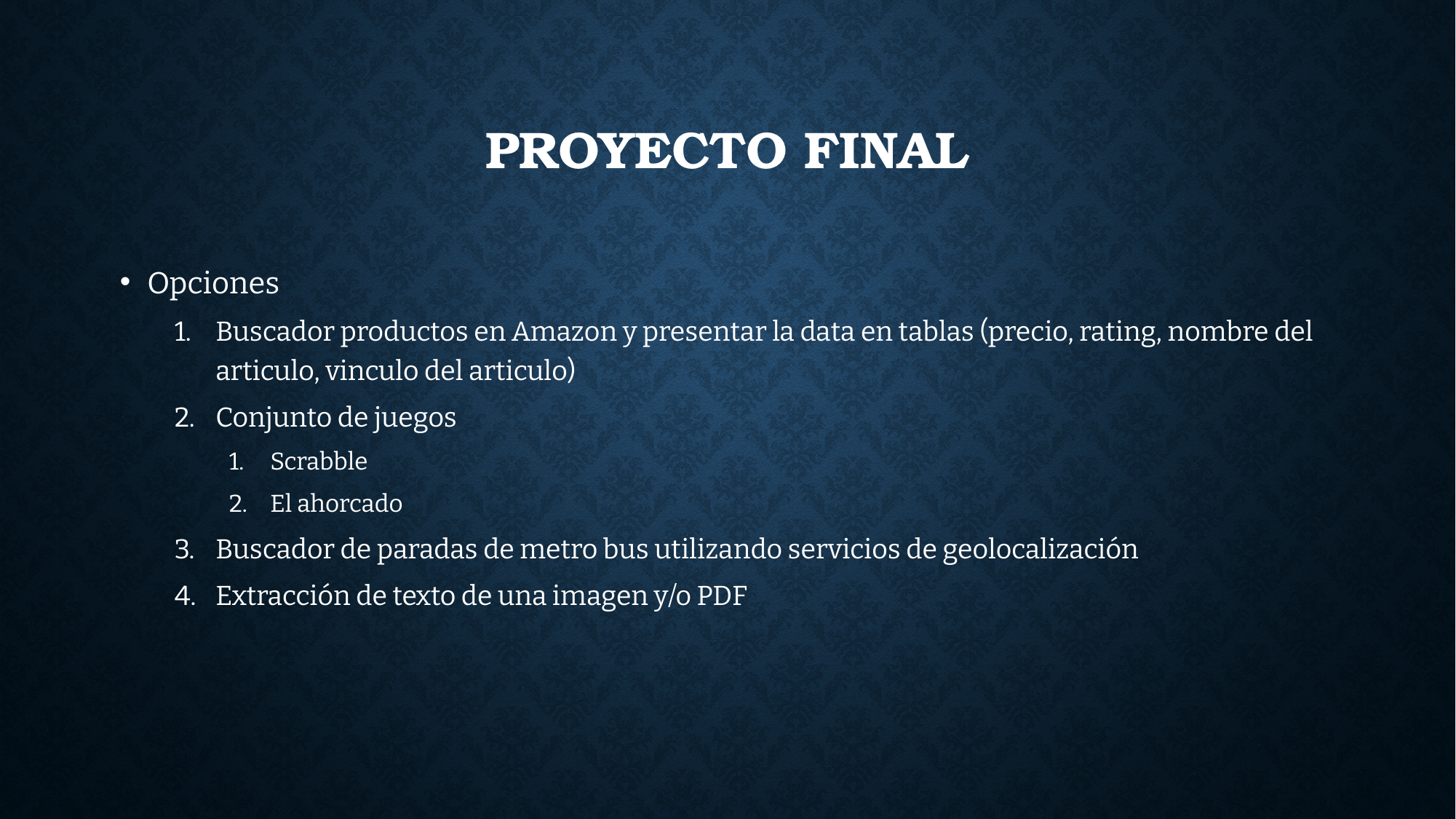

# Proyecto final
Opciones
Buscador productos en Amazon y presentar la data en tablas (precio, rating, nombre del articulo, vinculo del articulo)
Conjunto de juegos
Scrabble
El ahorcado
Buscador de paradas de metro bus utilizando servicios de geolocalización
Extracción de texto de una imagen y/o PDF